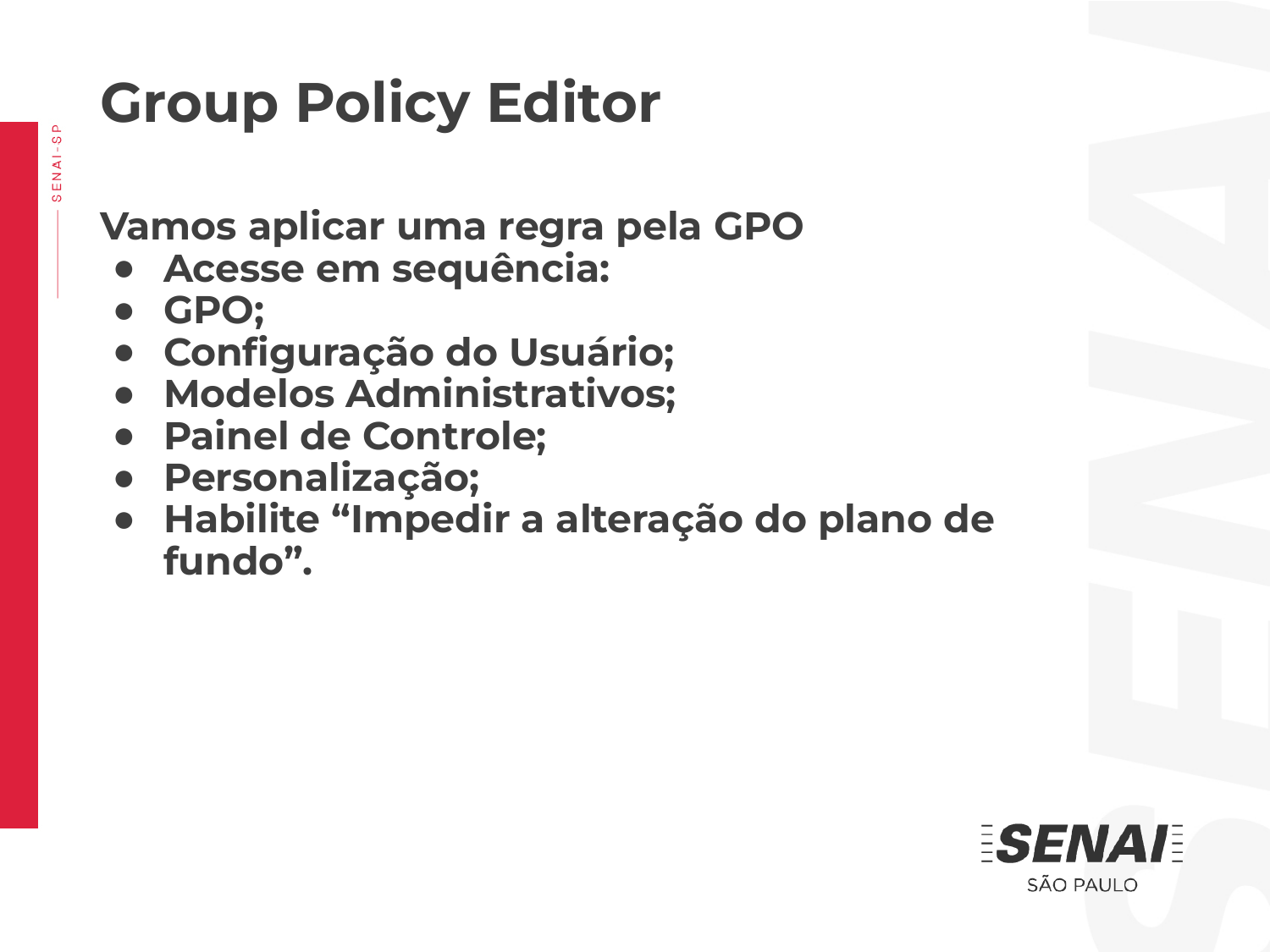

Group Policy Editor
Vamos aplicar uma regra pela GPO
Acesse em sequência:
GPO;
Configuração do Usuário;
Modelos Administrativos;
Painel de Controle;
Personalização;
Habilite “Impedir a alteração do plano de fundo”.